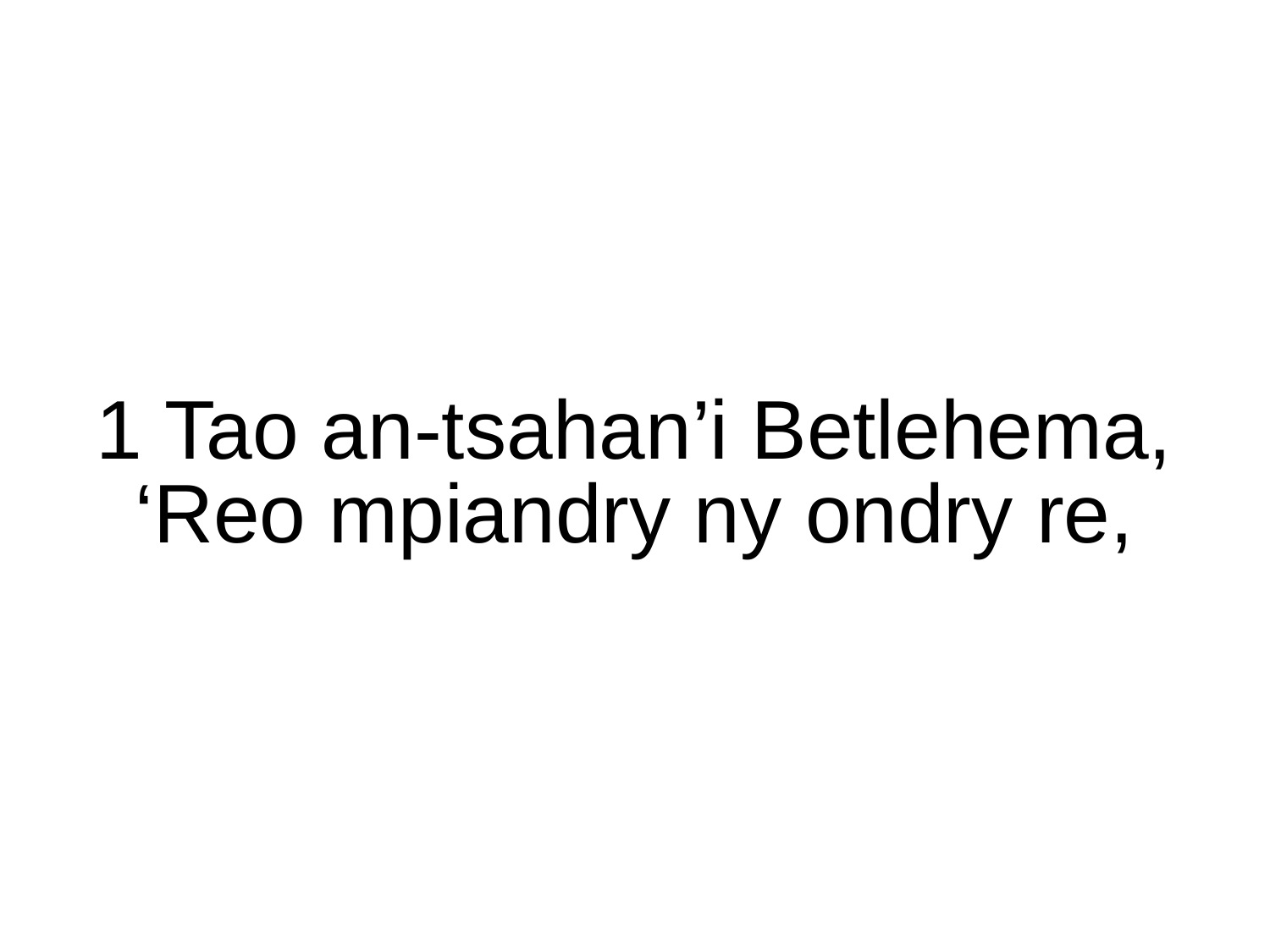

1 Tao an-tsahan’i Betlehema,
‘Reo mpiandry ny ondry re,